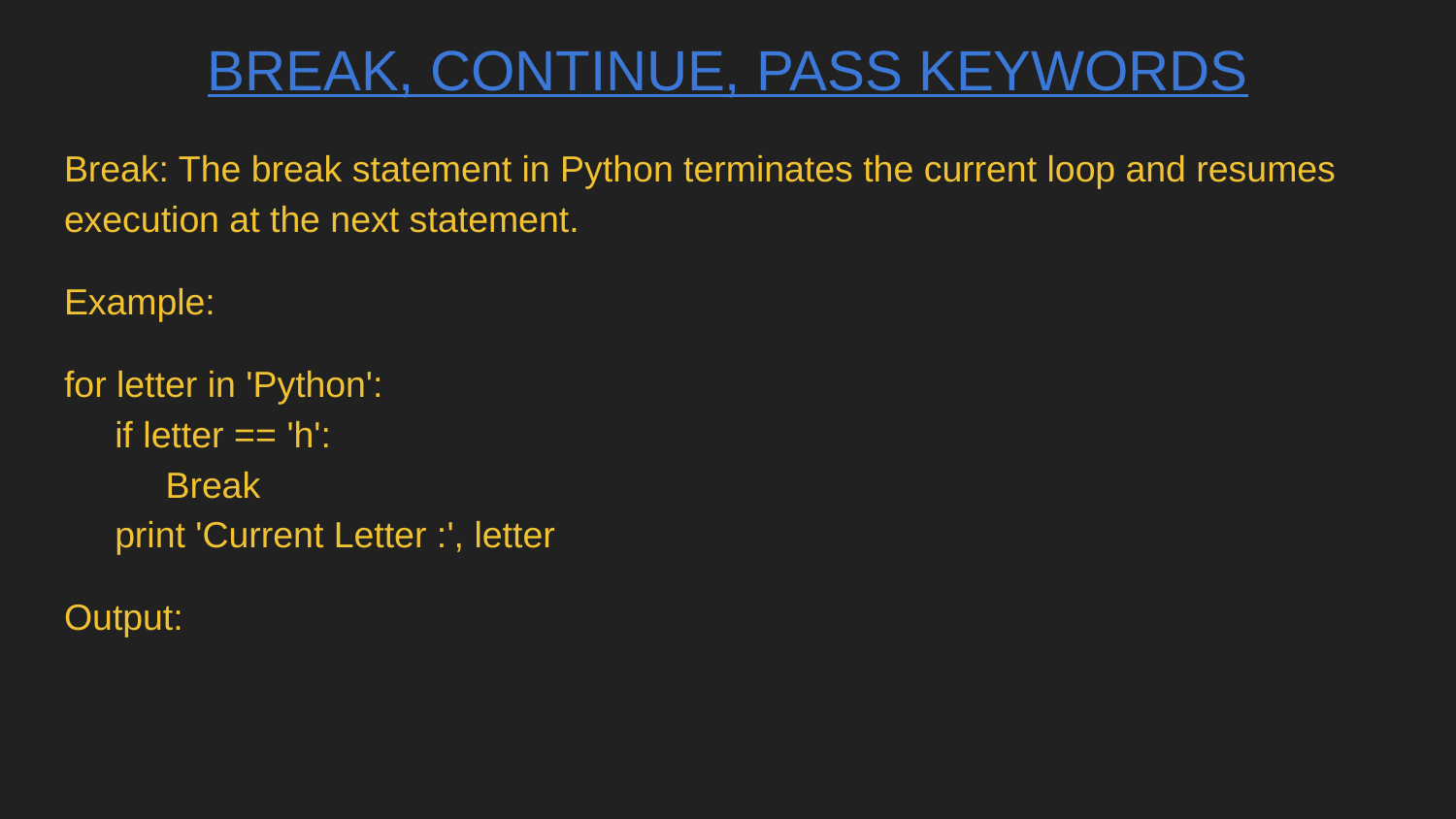

# BREAK, CONTINUE, PASS KEYWORDS
Break: The break statement in Python terminates the current loop and resumes execution at the next statement.
Example:
for letter in 'Python':
     if letter == 'h':
          Break
     print 'Current Letter :', letter
Output: